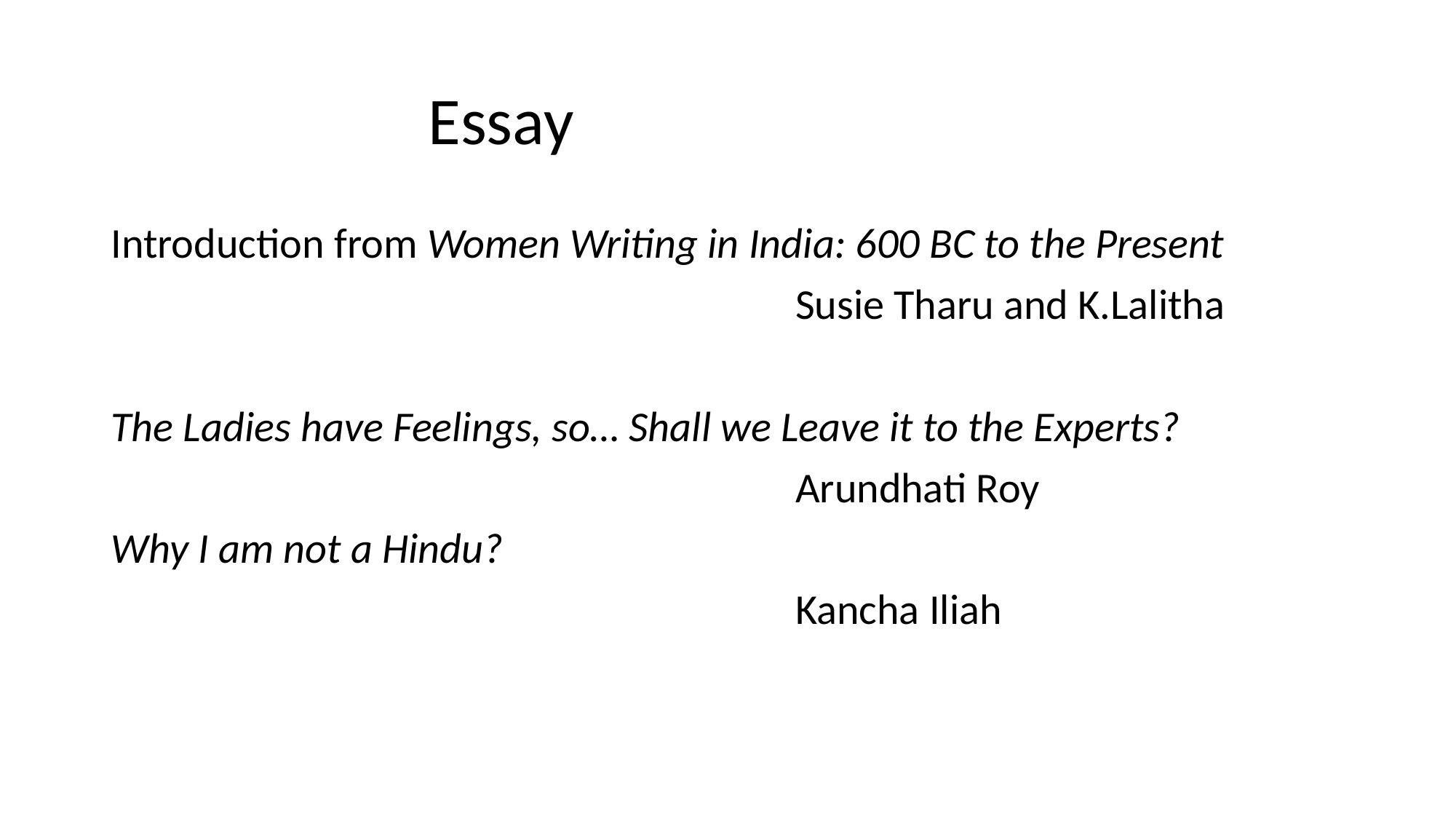

# Essay
Introduction from Women Writing in India: 600 BC to the Present
                                                                       Susie Tharu and K.Lalitha

The Ladies have Feelings, so… Shall we Leave it to the Experts?
                                                                       Arundhati Roy
Why I am not a Hindu?
                                                                       Kancha Iliah